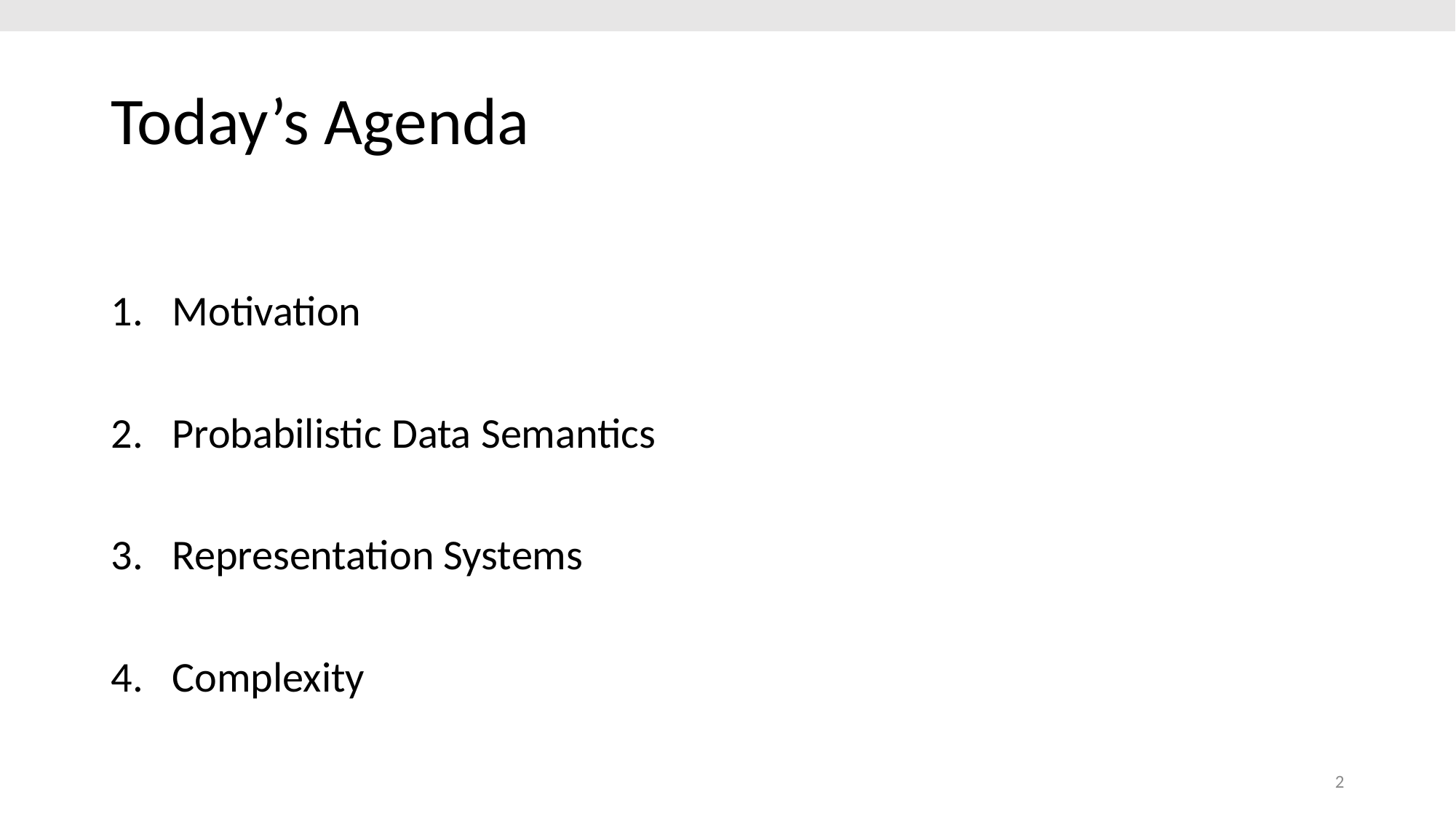

# Today’s Agenda

Motivation

Probabilistic Data Semantics

Representation Systems

Complexity

2